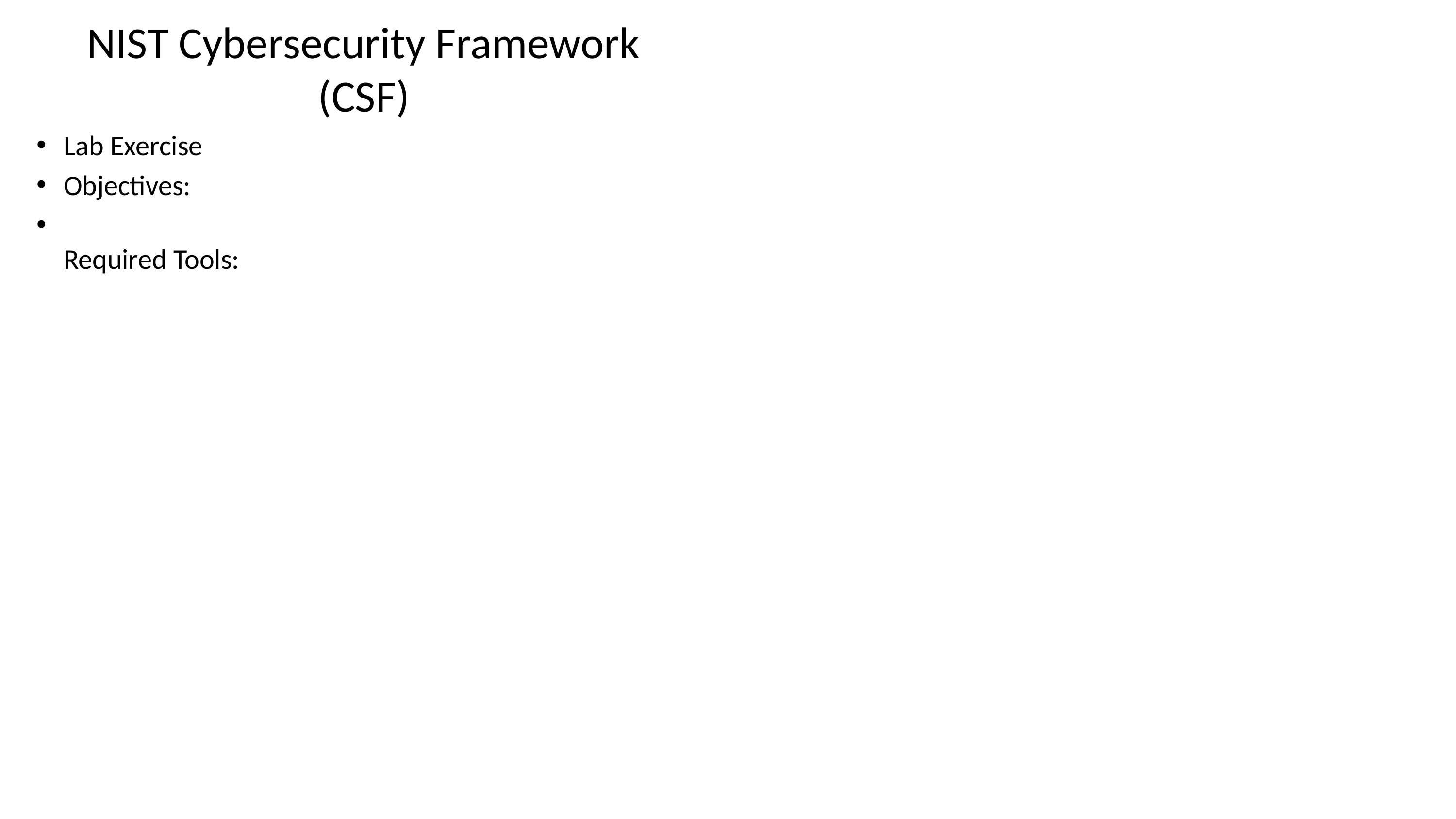

# NIST Cybersecurity Framework (CSF)
Lab Exercise
Objectives:
Required Tools: